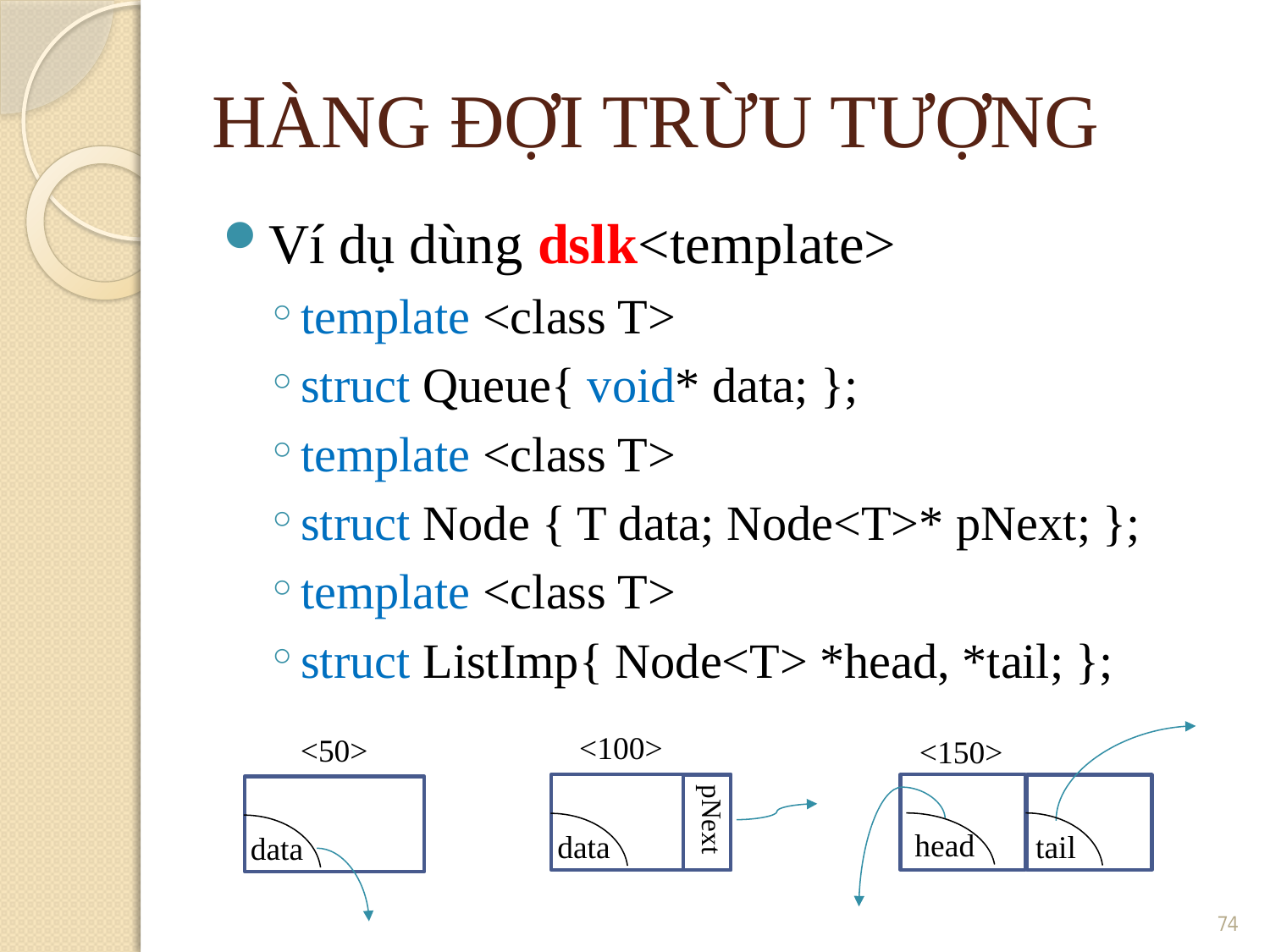

HÀNG ĐỢI TRỪU TƯỢNG
Ví dụ dùng dslk<template>
template <class T>
struct Queue{ void* data; };
template <class T>
struct Node { T data; Node<T>* pNext; };
template <class T>
struct ListImp{ Node<T> *head, *tail; };

<100>
<50>
<150>

pNext

head

data
tail
data

74